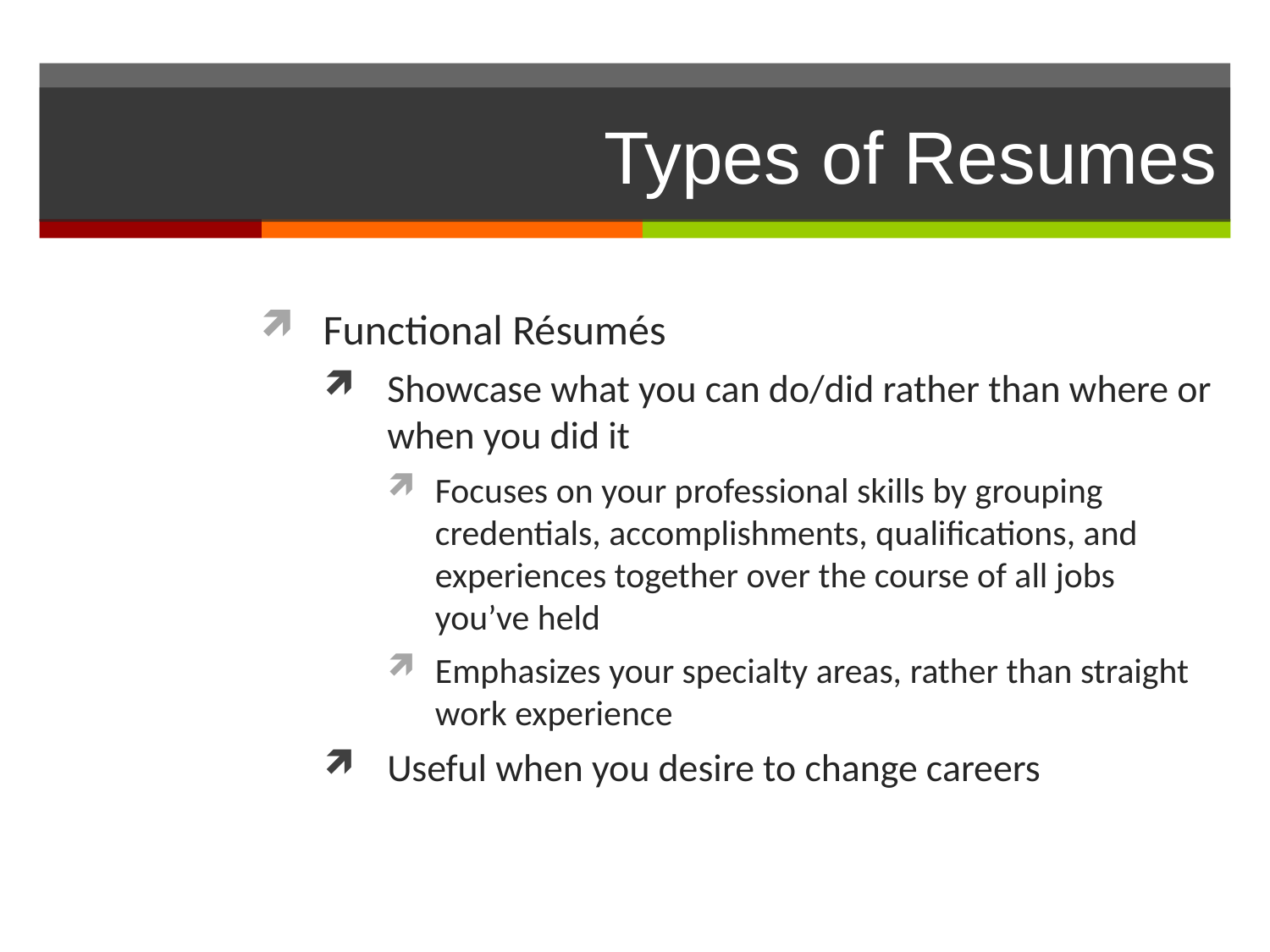

# Types of Resumes
Functional Résumés
Showcase what you can do/did rather than where or when you did it
Focuses on your professional skills by grouping credentials, accomplishments, qualifications, and experiences together over the course of all jobs you’ve held
Emphasizes your specialty areas, rather than straight work experience
Useful when you desire to change careers